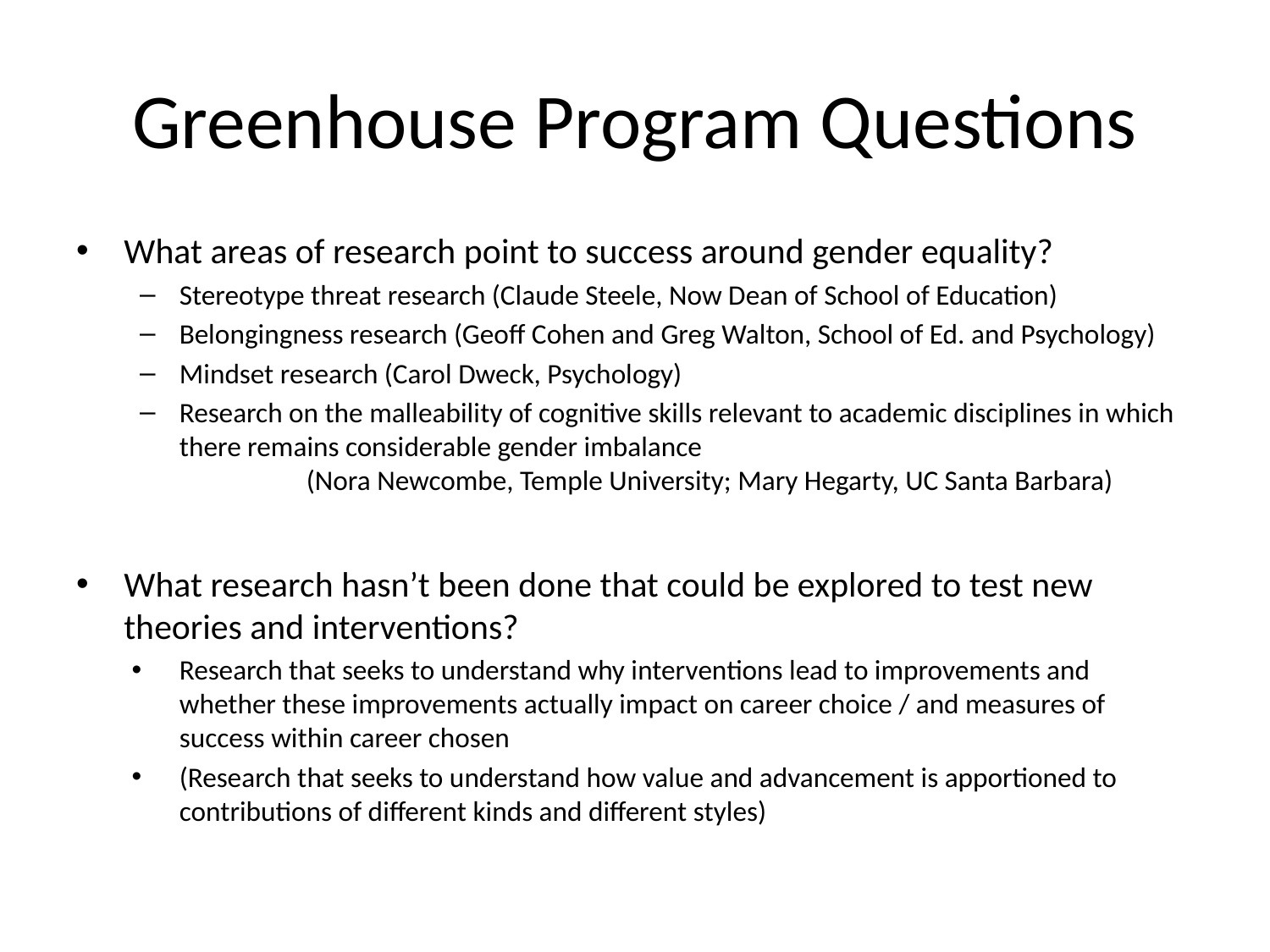

# Greenhouse Program Questions
What areas of research point to success around gender equality?
Stereotype threat research (Claude Steele, Now Dean of School of Education)
Belongingness research (Geoff Cohen and Greg Walton, School of Ed. and Psychology)
Mindset research (Carol Dweck, Psychology)
Research on the malleability of cognitive skills relevant to academic disciplines in which there remains considerable gender imbalance
	(Nora Newcombe, Temple University; Mary Hegarty, UC Santa Barbara)

What research hasn’t been done that could be explored to test new theories and interventions?
Research that seeks to understand why interventions lead to improvements and whether these improvements actually impact on career choice / and measures of success within career chosen
(Research that seeks to understand how value and advancement is apportioned to contributions of different kinds and different styles)